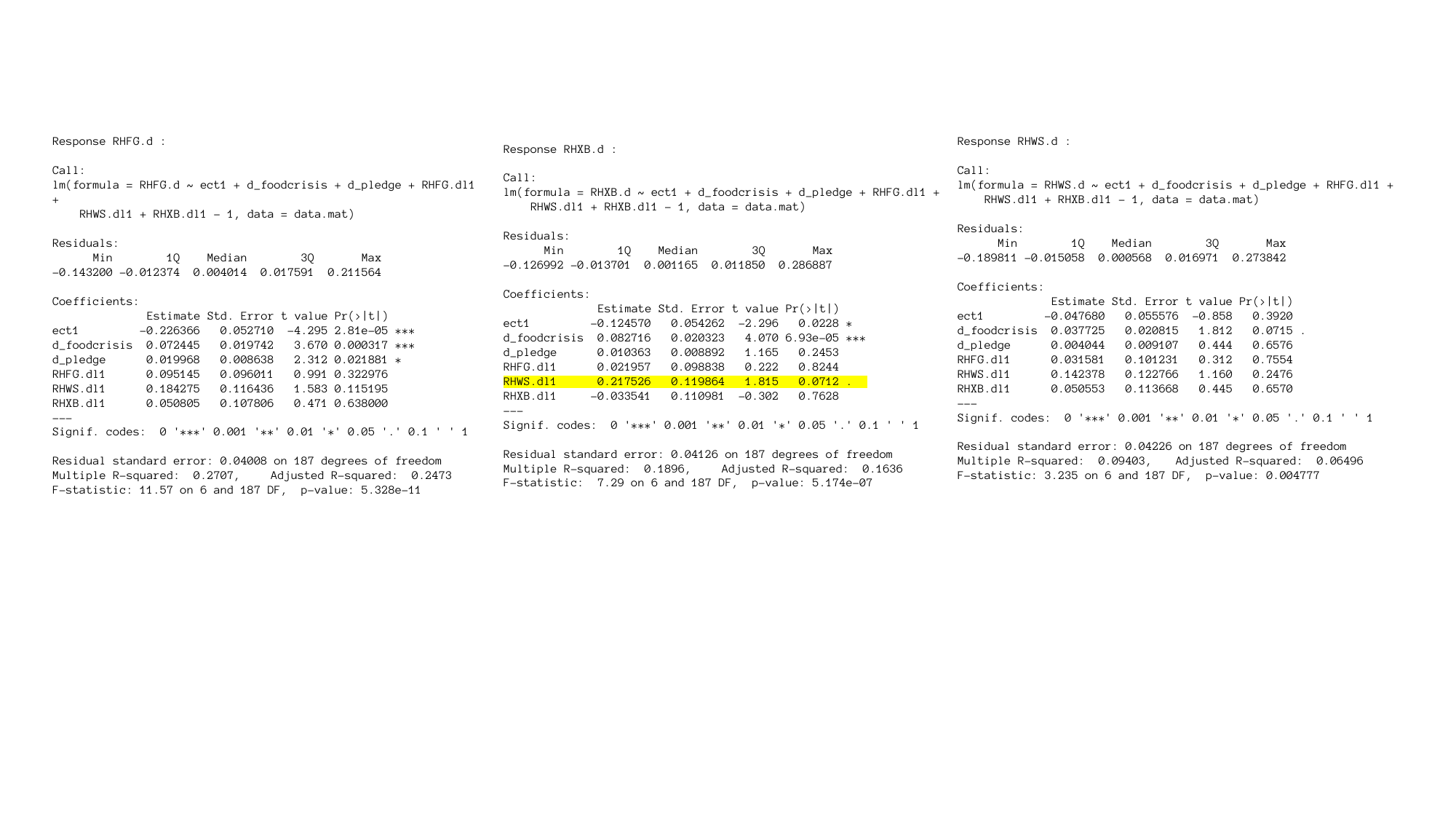

Response RHWS.d :

Call:
lm(formula = RHWS.d ~ ect1 + d_foodcrisis + d_pledge + RHFG.dl1 +
    RHWS.dl1 + RHXB.dl1 - 1, data = data.mat)

Residuals:
      Min        1Q    Median        3Q       Max
-0.189811 -0.015058  0.000568  0.016971  0.273842

Coefficients:
              Estimate Std. Error t value Pr(>|t|)
ect1         -0.047680   0.055576  -0.858   0.3920
d_foodcrisis  0.037725   0.020815   1.812   0.0715 .
d_pledge      0.004044   0.009107   0.444   0.6576
RHFG.dl1      0.031581   0.101231   0.312   0.7554
RHWS.dl1      0.142378   0.122766   1.160   0.2476
RHXB.dl1      0.050553   0.113668   0.445   0.6570
---
Signif. codes:  0 '***' 0.001 '**' 0.01 '*' 0.05 '.' 0.1 ' ' 1

Residual standard error: 0.04226 on 187 degrees of freedom
Multiple R-squared:  0.09403,	Adjusted R-squared:  0.06496
F-statistic: 3.235 on 6 and 187 DF,  p-value: 0.004777
Response RHFG.d :

Call:
lm(formula = RHFG.d ~ ect1 + d_foodcrisis + d_pledge + RHFG.dl1 +
    RHWS.dl1 + RHXB.dl1 - 1, data = data.mat)

Residuals:
      Min        1Q    Median        3Q       Max
-0.143200 -0.012374  0.004014  0.017591  0.211564

Coefficients:
              Estimate Std. Error t value Pr(>|t|)
ect1         -0.226366   0.052710  -4.295 2.81e-05 ***
d_foodcrisis  0.072445   0.019742   3.670 0.000317 ***
d_pledge      0.019968   0.008638   2.312 0.021881 *
RHFG.dl1      0.095145   0.096011   0.991 0.322976
RHWS.dl1      0.184275   0.116436   1.583 0.115195
RHXB.dl1      0.050805   0.107806   0.471 0.638000
---
Signif. codes:  0 '***' 0.001 '**' 0.01 '*' 0.05 '.' 0.1 ' ' 1

Residual standard error: 0.04008 on 187 degrees of freedom
Multiple R-squared:  0.2707,	Adjusted R-squared:  0.2473
F-statistic: 11.57 on 6 and 187 DF,  p-value: 5.328e-11
Response RHXB.d :

Call:
lm(formula = RHXB.d ~ ect1 + d_foodcrisis + d_pledge + RHFG.dl1 +
    RHWS.dl1 + RHXB.dl1 - 1, data = data.mat)

Residuals:
      Min        1Q    Median        3Q       Max
-0.126992 -0.013701  0.001165  0.011850  0.286887

Coefficients:
              Estimate Std. Error t value Pr(>|t|)
ect1         -0.124570   0.054262  -2.296   0.0228 *
d_foodcrisis  0.082716   0.020323   4.070 6.93e-05 ***
d_pledge      0.010363   0.008892   1.165   0.2453
RHFG.dl1      0.021957   0.098838   0.222   0.8244
RHWS.dl1      0.217526   0.119864   1.815   0.0712 .
RHXB.dl1     -0.033541   0.110981  -0.302   0.7628
---
Signif. codes:  0 '***' 0.001 '**' 0.01 '*' 0.05 '.' 0.1 ' ' 1

Residual standard error: 0.04126 on 187 degrees of freedom
Multiple R-squared:  0.1896,	Adjusted R-squared:  0.1636
F-statistic:  7.29 on 6 and 187 DF,  p-value: 5.174e-07